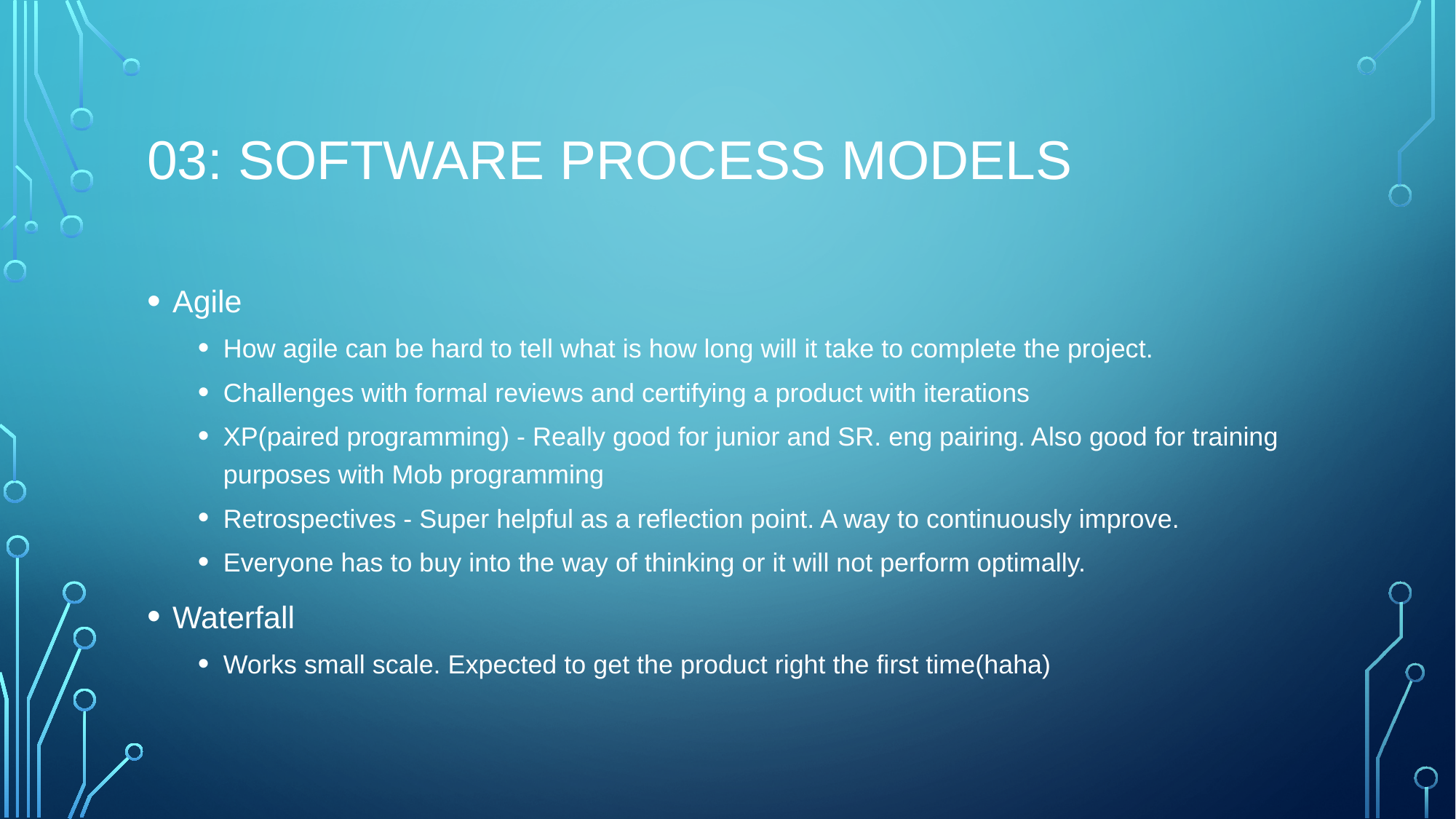

# 03: Software Process models
Agile
How agile can be hard to tell what is how long will it take to complete the project.
Challenges with formal reviews and certifying a product with iterations
XP(paired programming) - Really good for junior and SR. eng pairing. Also good for training purposes with Mob programming
Retrospectives - Super helpful as a reflection point. A way to continuously improve.
Everyone has to buy into the way of thinking or it will not perform optimally.
Waterfall
Works small scale. Expected to get the product right the first time(haha)